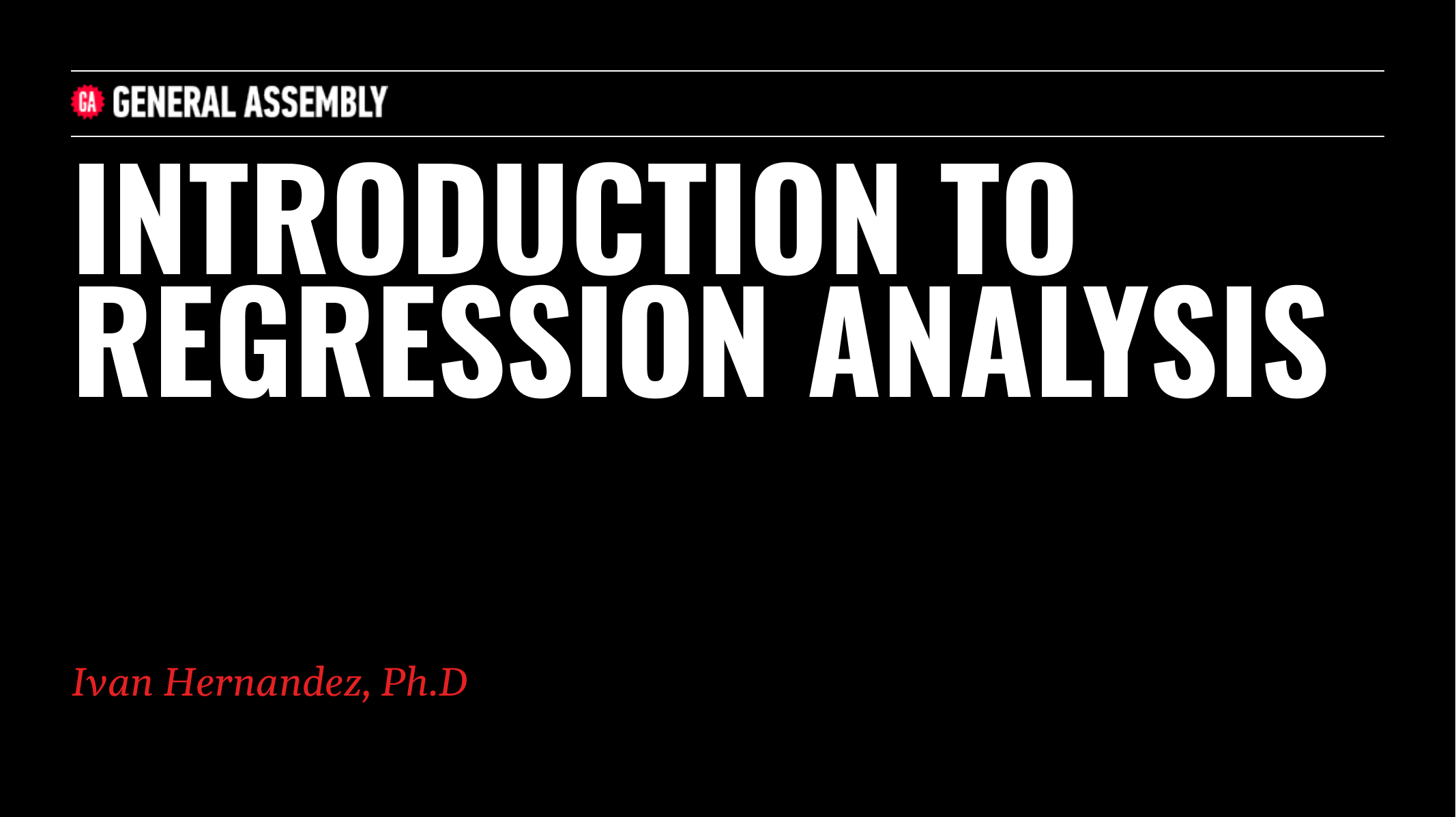

INTRODUCTION TO REGRESSION ANALYSIS

Ivan Hernandez, Ph.D